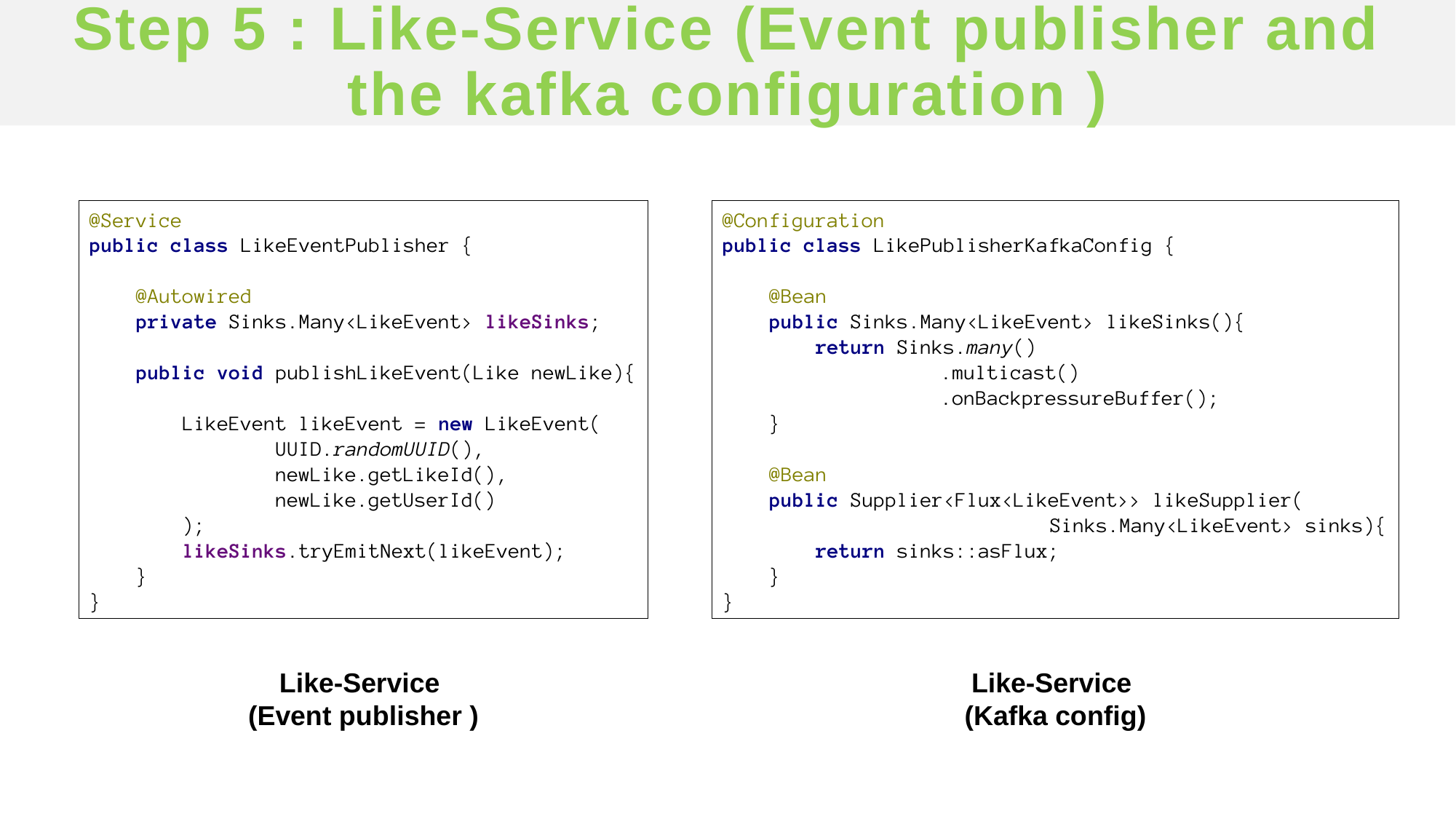

# Step 5 : Like-Service (Event publisher and the kafka configuration )
@Service
public class LikeEventPublisher {
    @Autowired
    private Sinks.Many<LikeEvent> likeSinks;
    public void publishLikeEvent(Like newLike){
        LikeEvent likeEvent = new LikeEvent(
                UUID.randomUUID(),
                newLike.getLikeId(),
                newLike.getUserId()
        );
        likeSinks.tryEmitNext(likeEvent);
    }
}
@Configuration
public class LikePublisherKafkaConfig {
    @Bean
    public Sinks.Many<LikeEvent> likeSinks(){
        return Sinks.many()
		.multicast()
		.onBackpressureBuffer();
    }
    @Bean
    public Supplier<Flux<LikeEvent>> likeSupplier(
			Sinks.Many<LikeEvent> sinks){
        return sinks::asFlux;
    }
}
Like-Service  (Event publisher )
Like-Service  (Kafka config)